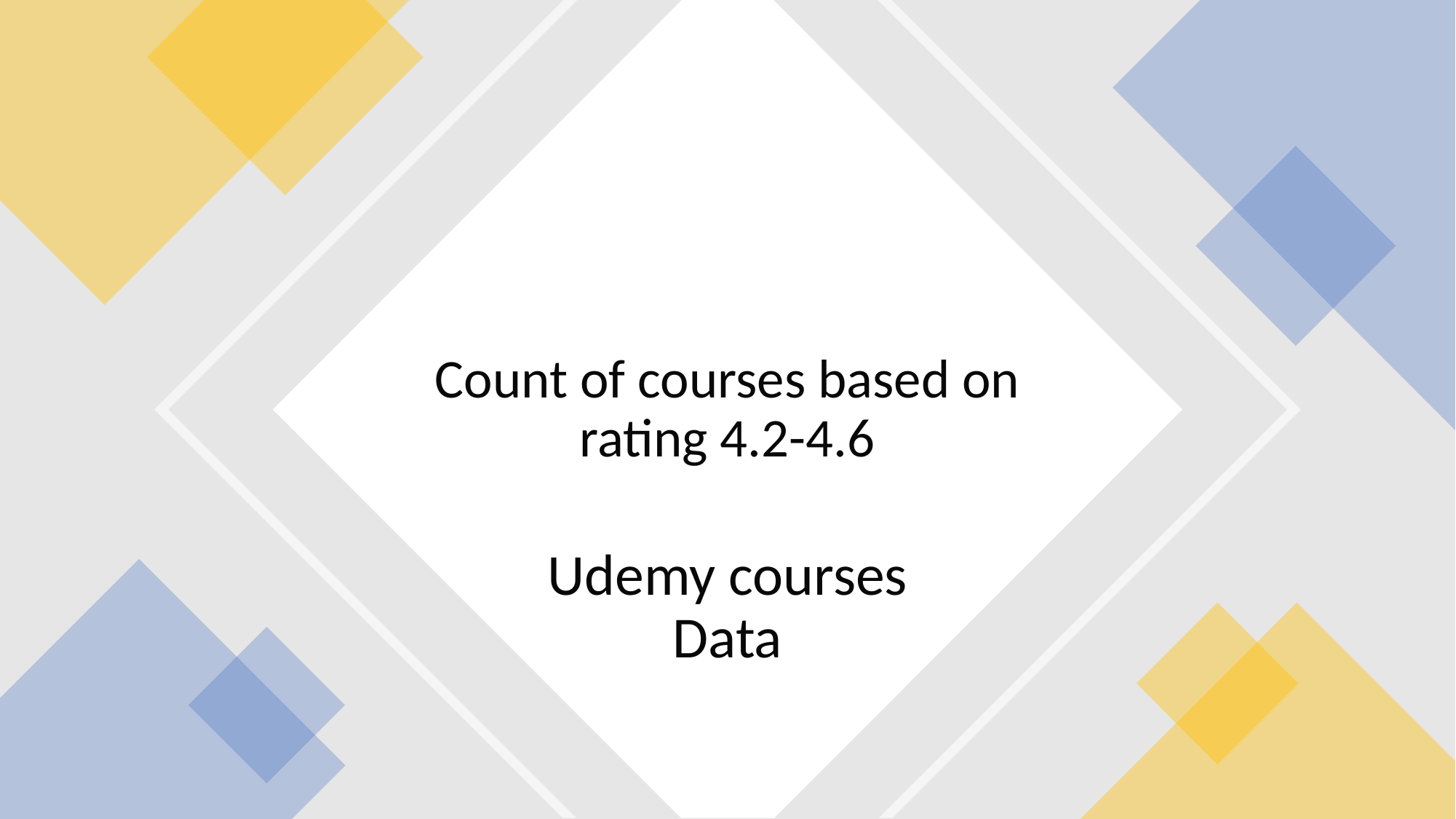

# Count of courses based on rating 4.2-4.6
Udemy courses Data